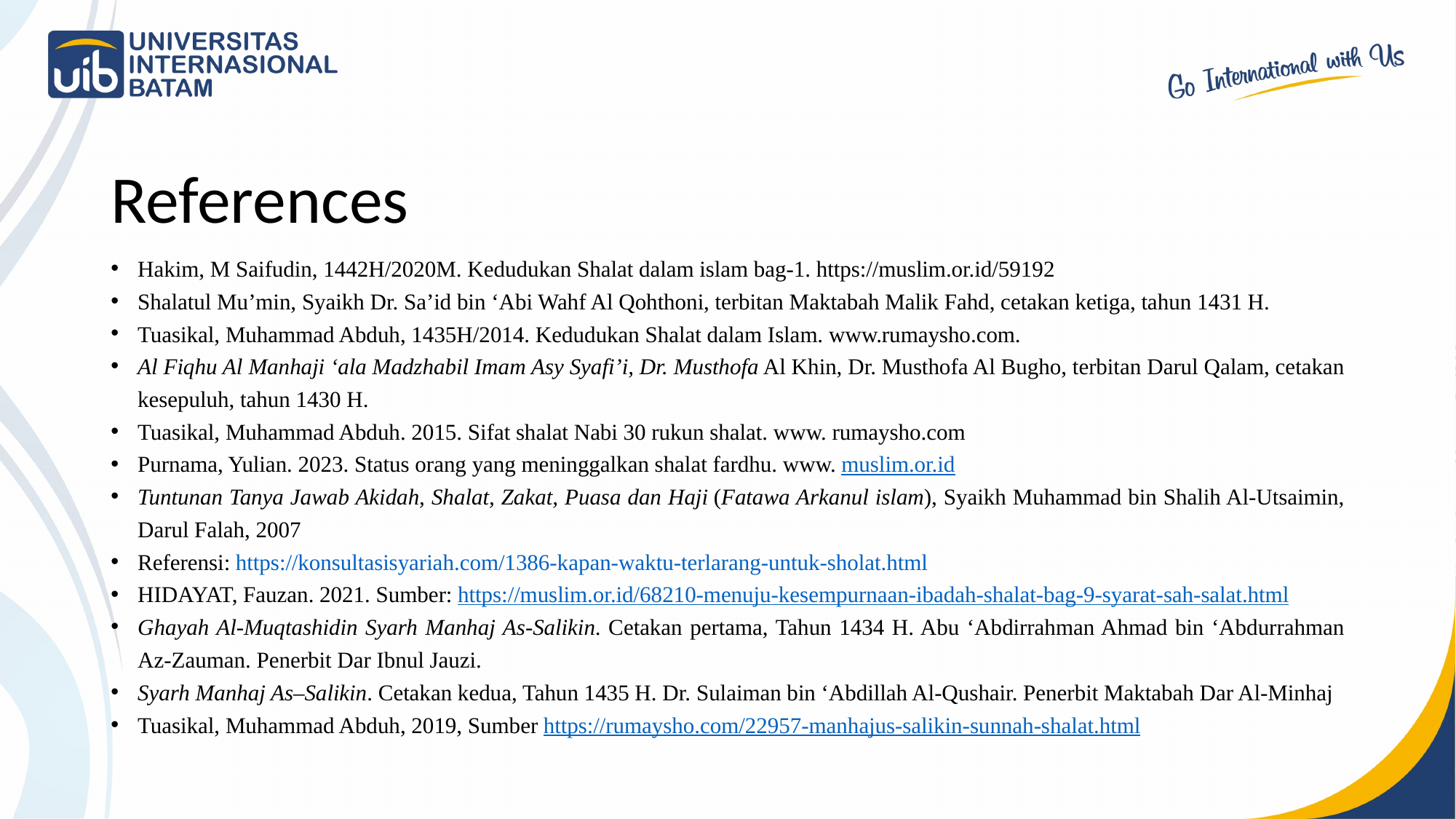

# References
Hakim, M Saifudin, 1442H/2020M. Kedudukan Shalat dalam islam bag-1. https://muslim.or.id/59192
Shalatul Mu’min, Syaikh Dr. Sa’id bin ‘Abi Wahf Al Qohthoni, terbitan Maktabah Malik Fahd, cetakan ketiga, tahun 1431 H.
Tuasikal, Muhammad Abduh, 1435H/2014. Kedudukan Shalat dalam Islam. www.rumaysho.com.
Al Fiqhu Al Manhaji ‘ala Madzhabil Imam Asy Syafi’i, Dr. Musthofa Al Khin, Dr. Musthofa Al Bugho, terbitan Darul Qalam, cetakan kesepuluh, tahun 1430 H.
Tuasikal, Muhammad Abduh. 2015. Sifat shalat Nabi 30 rukun shalat. www. rumaysho.com
Purnama, Yulian. 2023. Status orang yang meninggalkan shalat fardhu. www. muslim.or.id
Tuntunan Tanya Jawab Akidah, Shalat, Zakat, Puasa dan Haji (Fatawa Arkanul islam), Syaikh Muhammad bin Shalih Al-Utsaimin, Darul Falah, 2007
Referensi: https://konsultasisyariah.com/1386-kapan-waktu-terlarang-untuk-sholat.html
HIDAYAT, Fauzan. 2021. Sumber: https://muslim.or.id/68210-menuju-kesempurnaan-ibadah-shalat-bag-9-syarat-sah-salat.html
Ghayah Al-Muqtashidin Syarh Manhaj As-Salikin. Cetakan pertama, Tahun 1434 H. Abu ‘Abdirrahman Ahmad bin ‘Abdurrahman Az-Zauman. Penerbit Dar Ibnul Jauzi.
Syarh Manhaj As–Salikin. Cetakan kedua, Tahun 1435 H. Dr. Sulaiman bin ‘Abdillah Al-Qushair. Penerbit Maktabah Dar Al-Minhaj
Tuasikal, Muhammad Abduh, 2019, Sumber https://rumaysho.com/22957-manhajus-salikin-sunnah-shalat.html